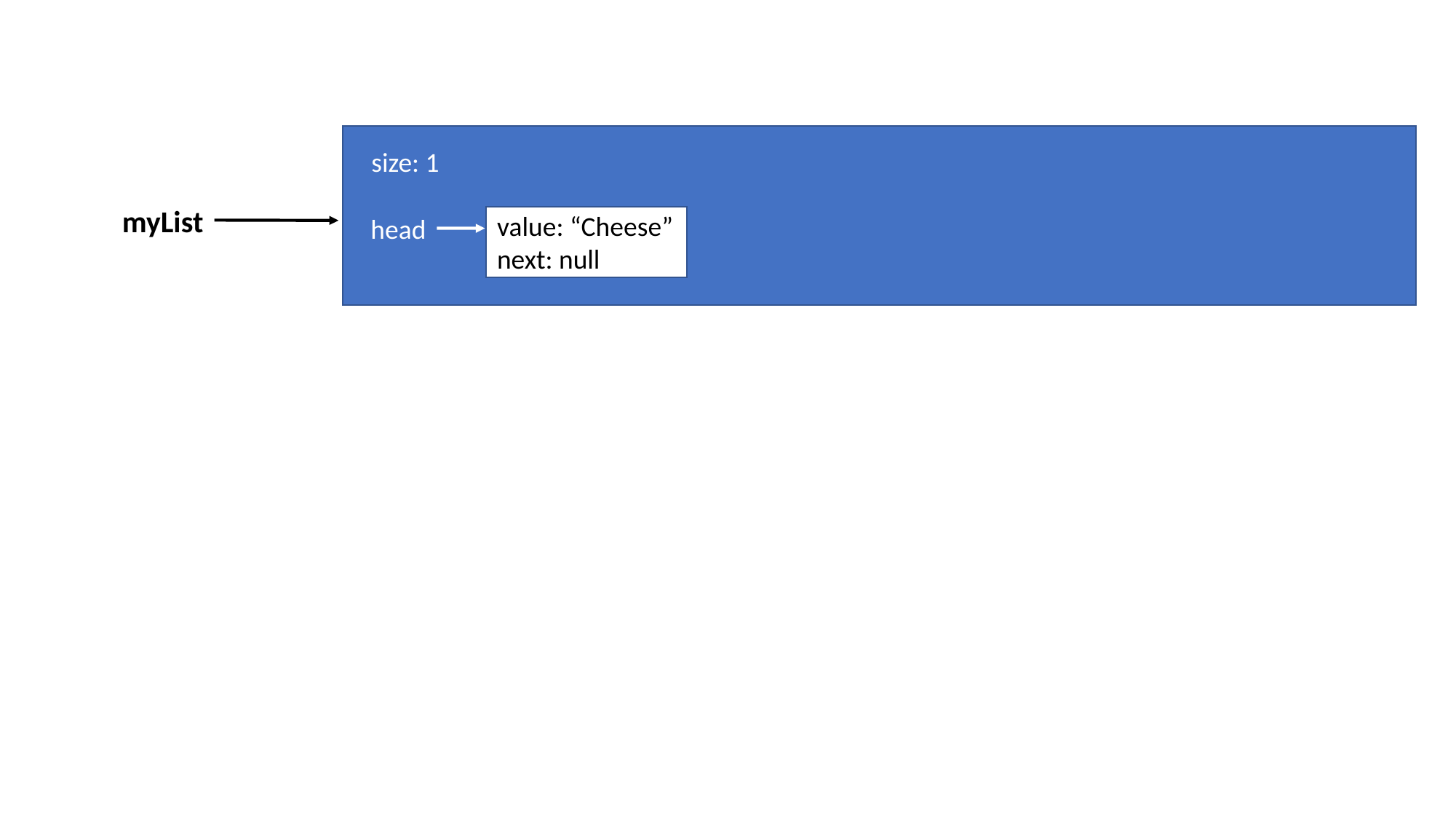

size: 1
myList
head
value: “Cheese”
next: null